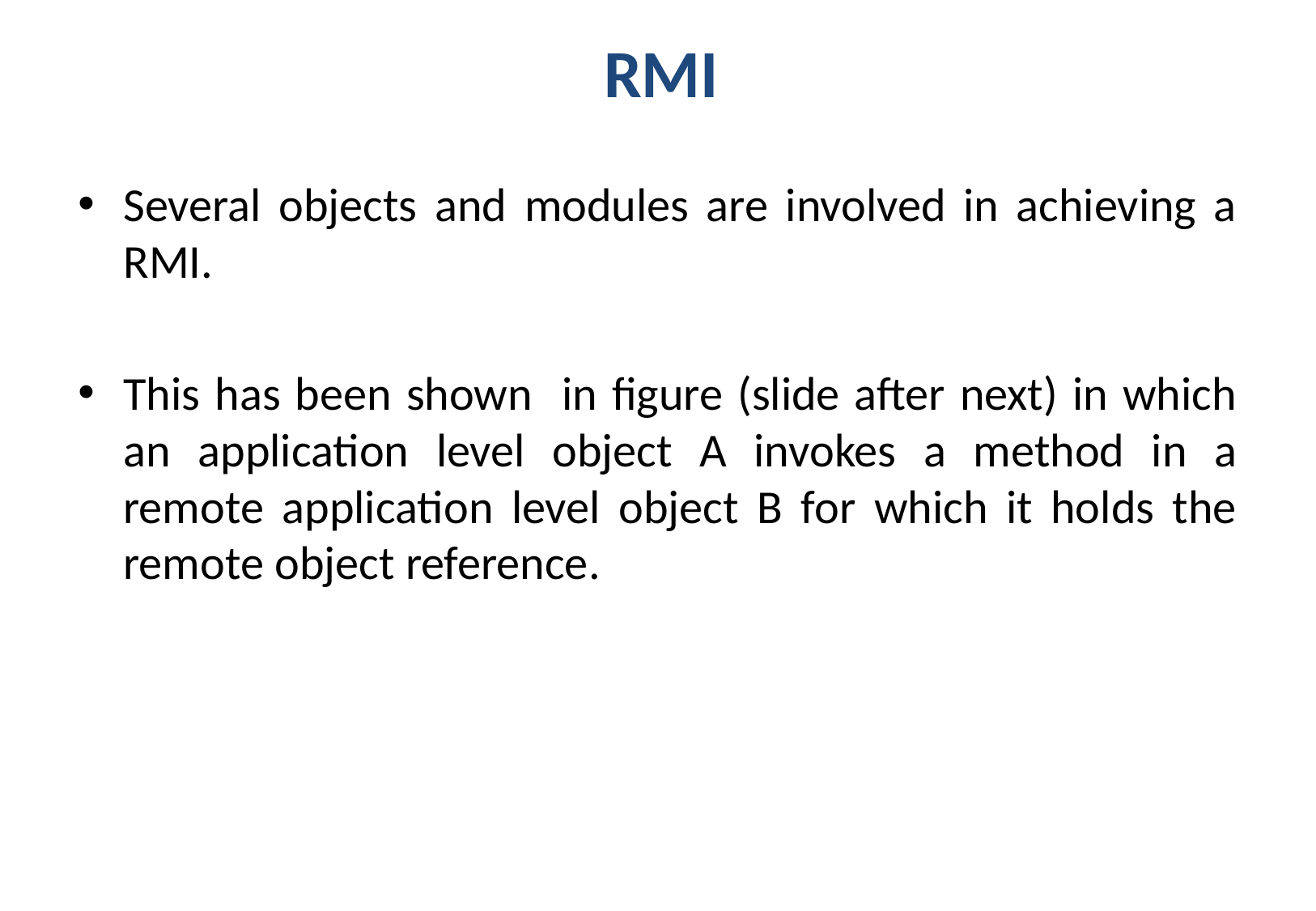

# RMI
Several objects and modules are involved in achieving a RMI.

This has been shown  in figure (slide after next) in which an application level object A invokes a method in a remote application level object B for which it holds the remote object reference.